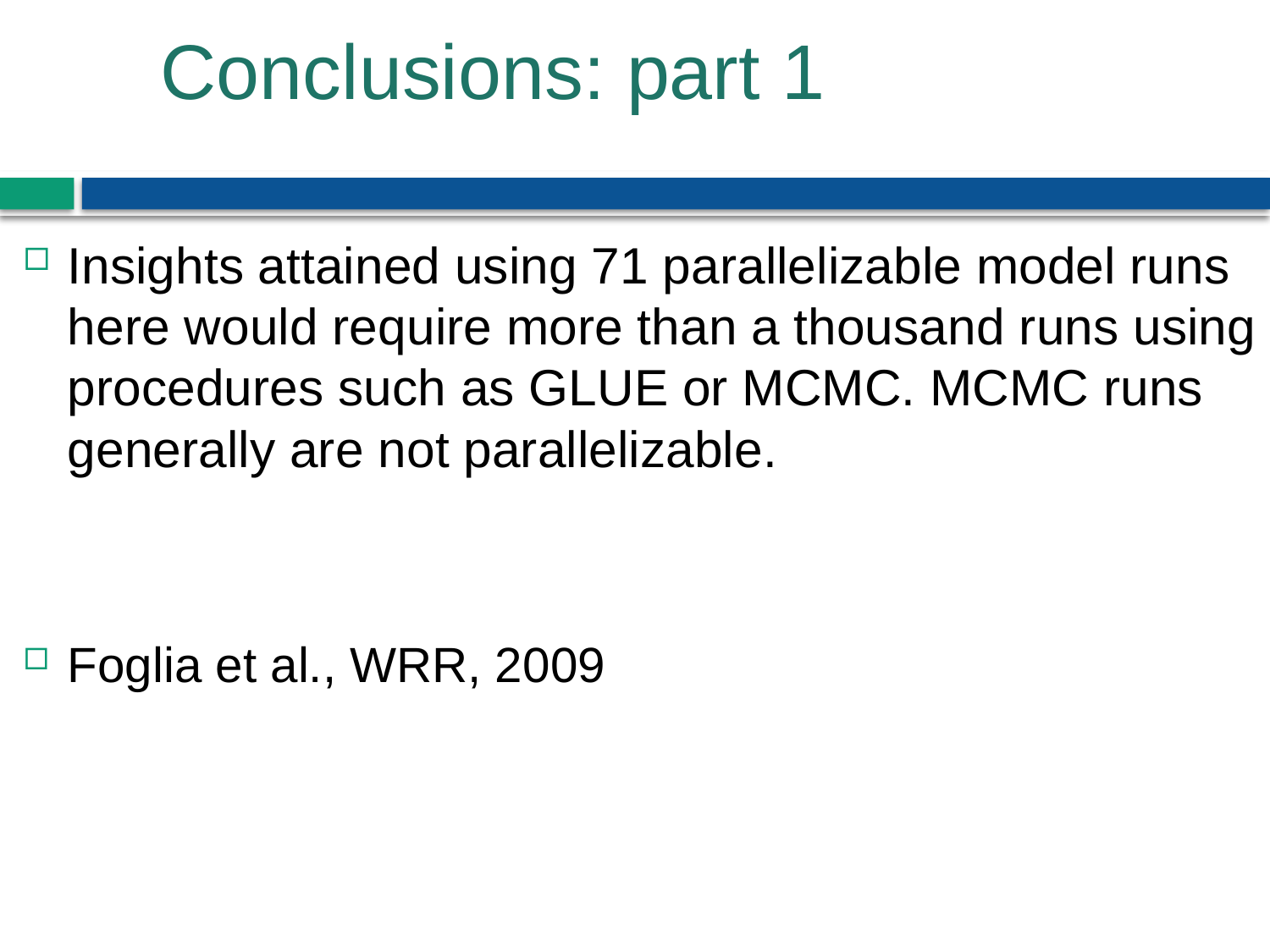

# Conclusions: part 1
Insights attained using 71 parallelizable model runs here would require more than a thousand runs using procedures such as GLUE or MCMC. MCMC runs generally are not parallelizable.

Foglia et al., WRR, 2009